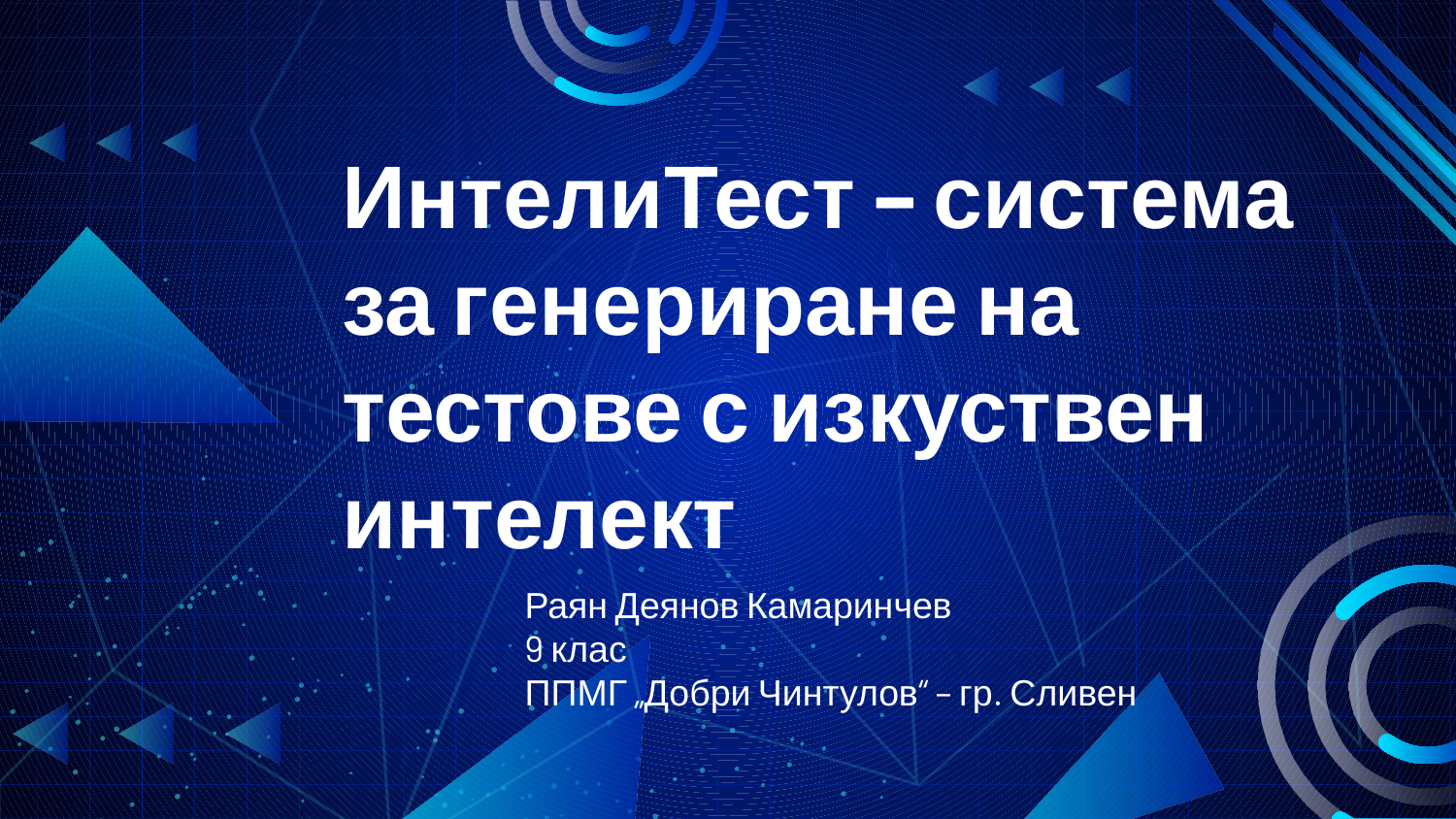

# ИнтелиТест – система за генериране на тестове с изкуствен интелект
Раян Деянов Камаринчев
9 клас
ППМГ „Добри Чинтулов“ – гр. Сливен